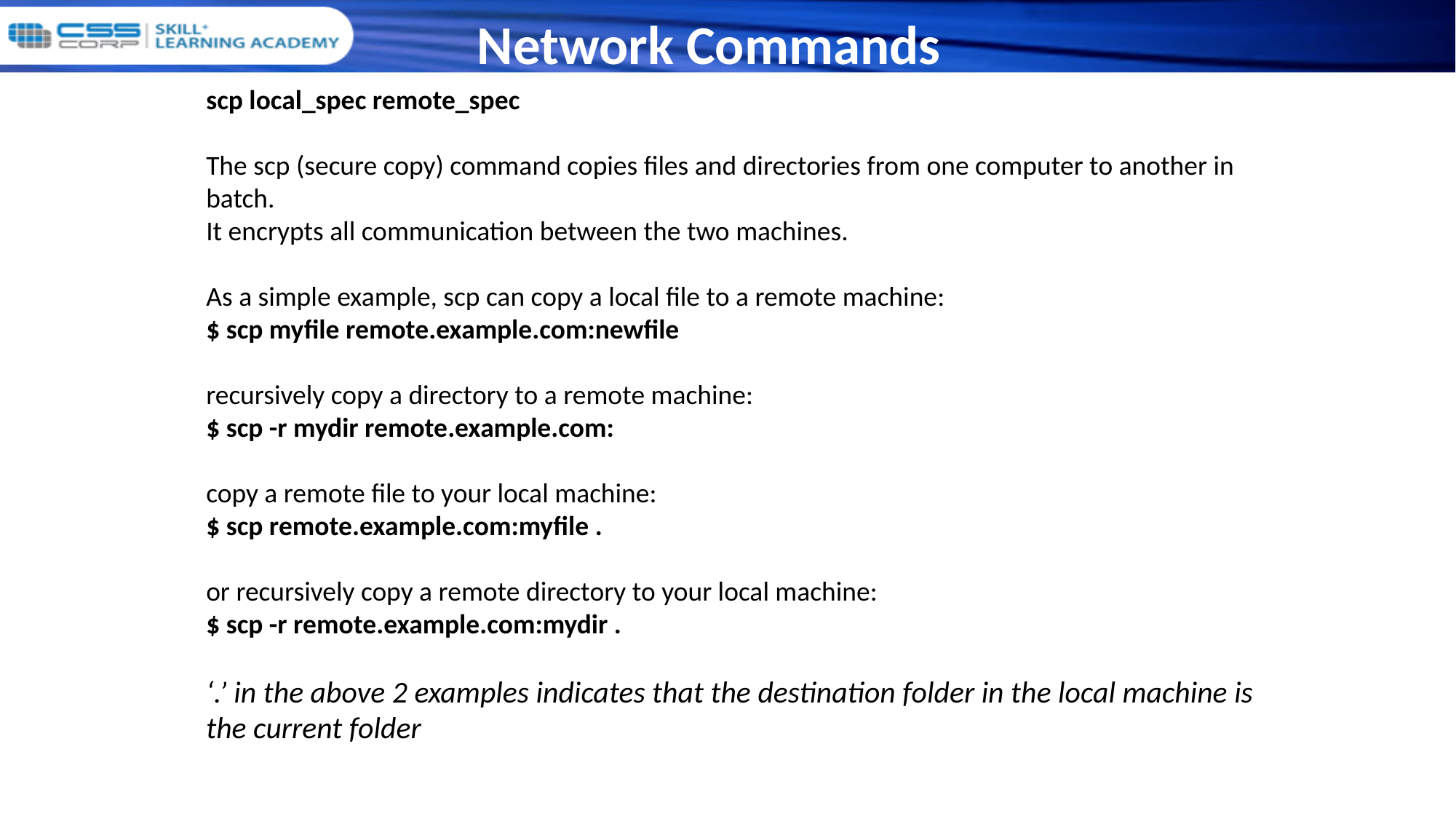

Network Commands
scp local_spec remote_spec

The scp (secure copy) command copies files and directories from one computer to another in batch.
It encrypts all communication between the two machines.

As a simple example, scp can copy a local file to a remote machine:
$ scp myfile remote.example.com:newfile

recursively copy a directory to a remote machine:
$ scp -r mydir remote.example.com:

copy a remote file to your local machine:
$ scp remote.example.com:myfile .

or recursively copy a remote directory to your local machine:
$ scp -r remote.example.com:mydir .

‘.’ in the above 2 examples indicates that the destination folder in the local machine is the current folder